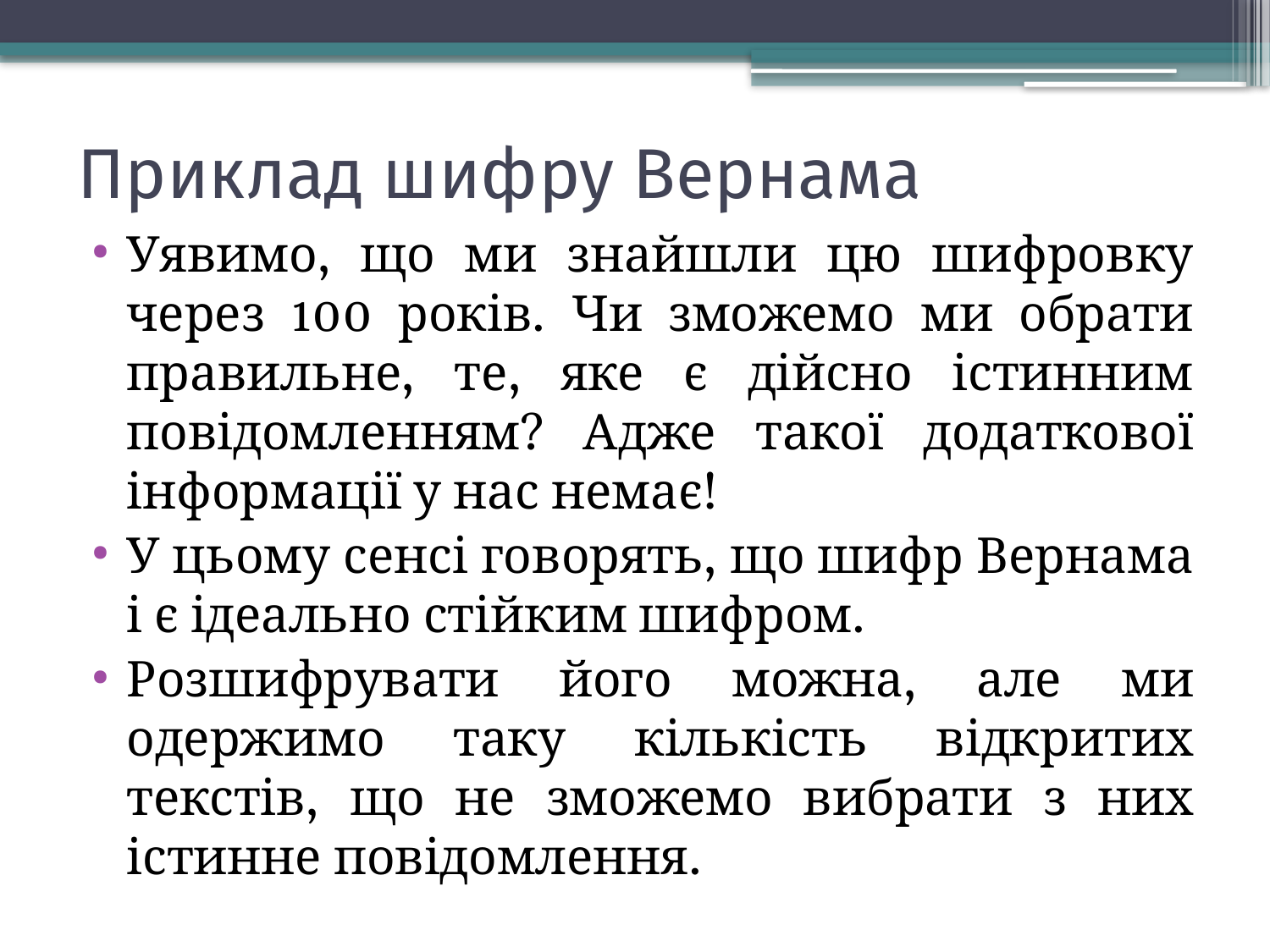

# Приклад шифру Вернама
Уявимо, що ми знайшли цю шифровку через 100 років. Чи зможемо ми обрати правильне, те, яке є дійсно істинним повідомленням? Адже такої додаткової інформації у нас немає!
У цьому сенсі говорять, що шифр Вернама і є ідеально стійким шифром.
Розшифрувати його можна, але ми одержимо таку кількість відкритих текстів, що не зможемо вибрати з них істинне повідомлення.